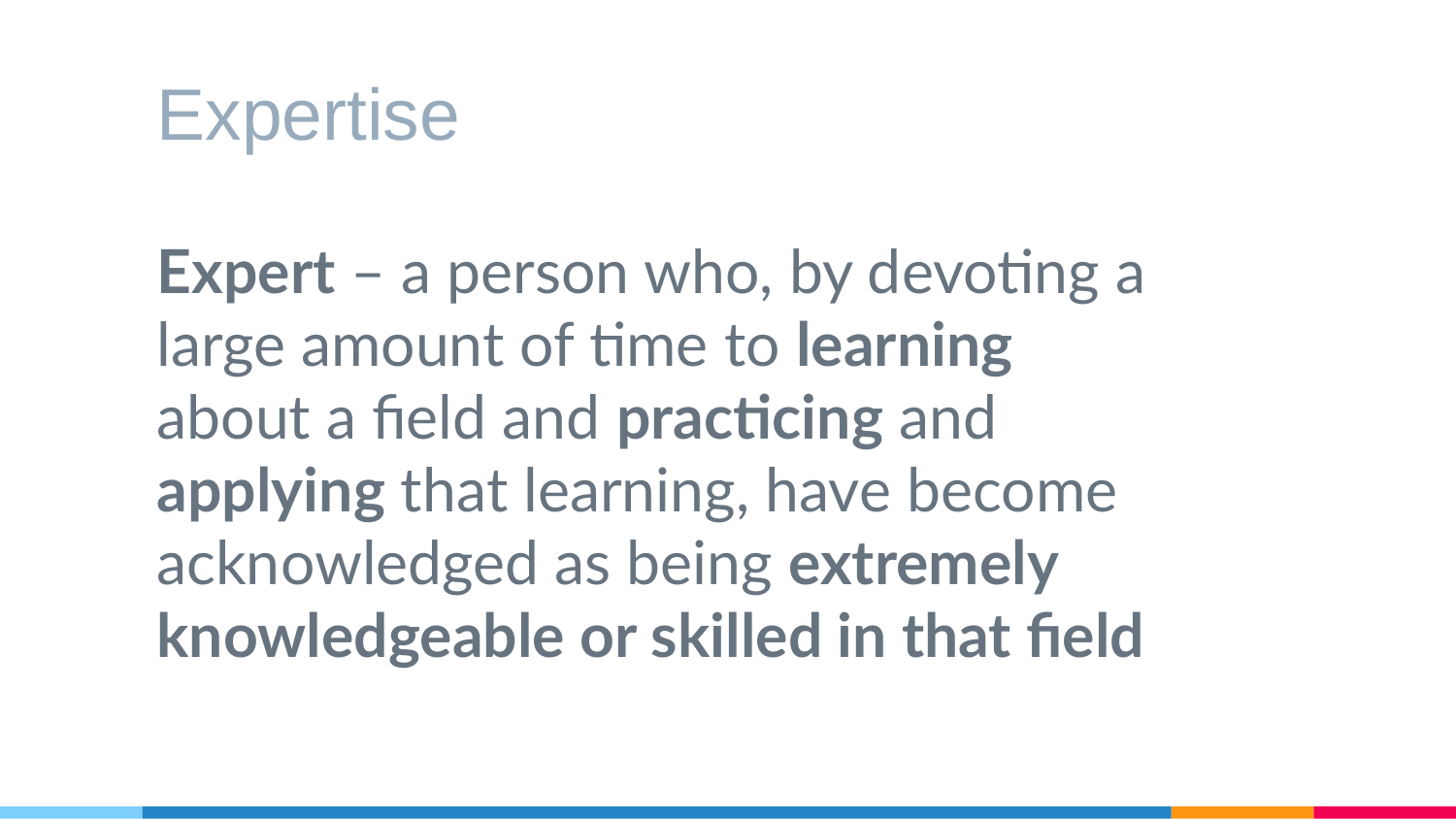

# Expertise
Expert – a person who, by devoting a large amount of time to learning about a field and practicing and applying that learning, have become acknowledged as being extremely knowledgeable or skilled in that field